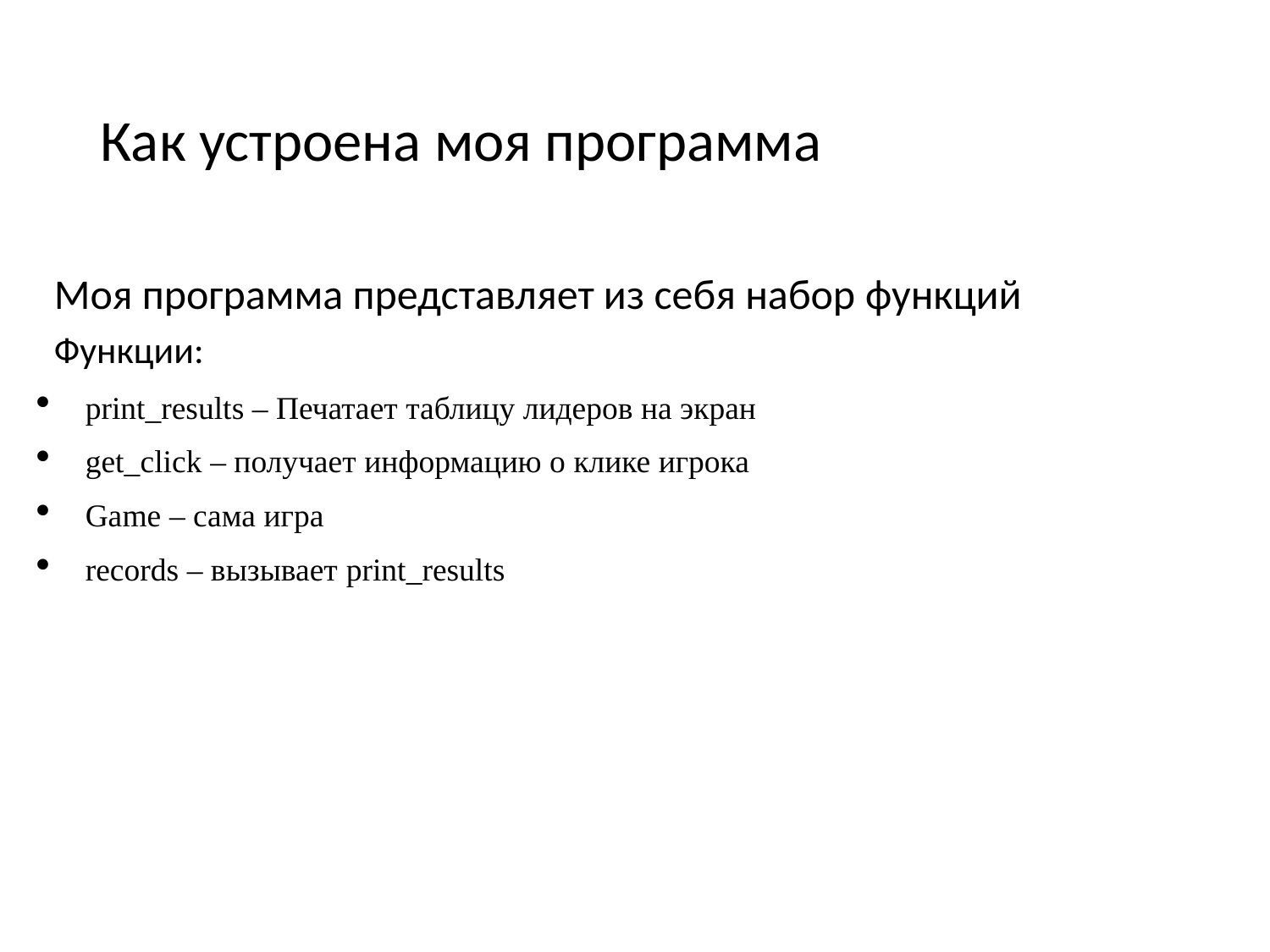

# Как устроена моя программа
Моя программа представляет из себя набор функций
Функции:
print_results – Печатает таблицу лидеров на экран
get_click – получает информацию о клике игрока
Game – сама игра
records – вызывает print_results